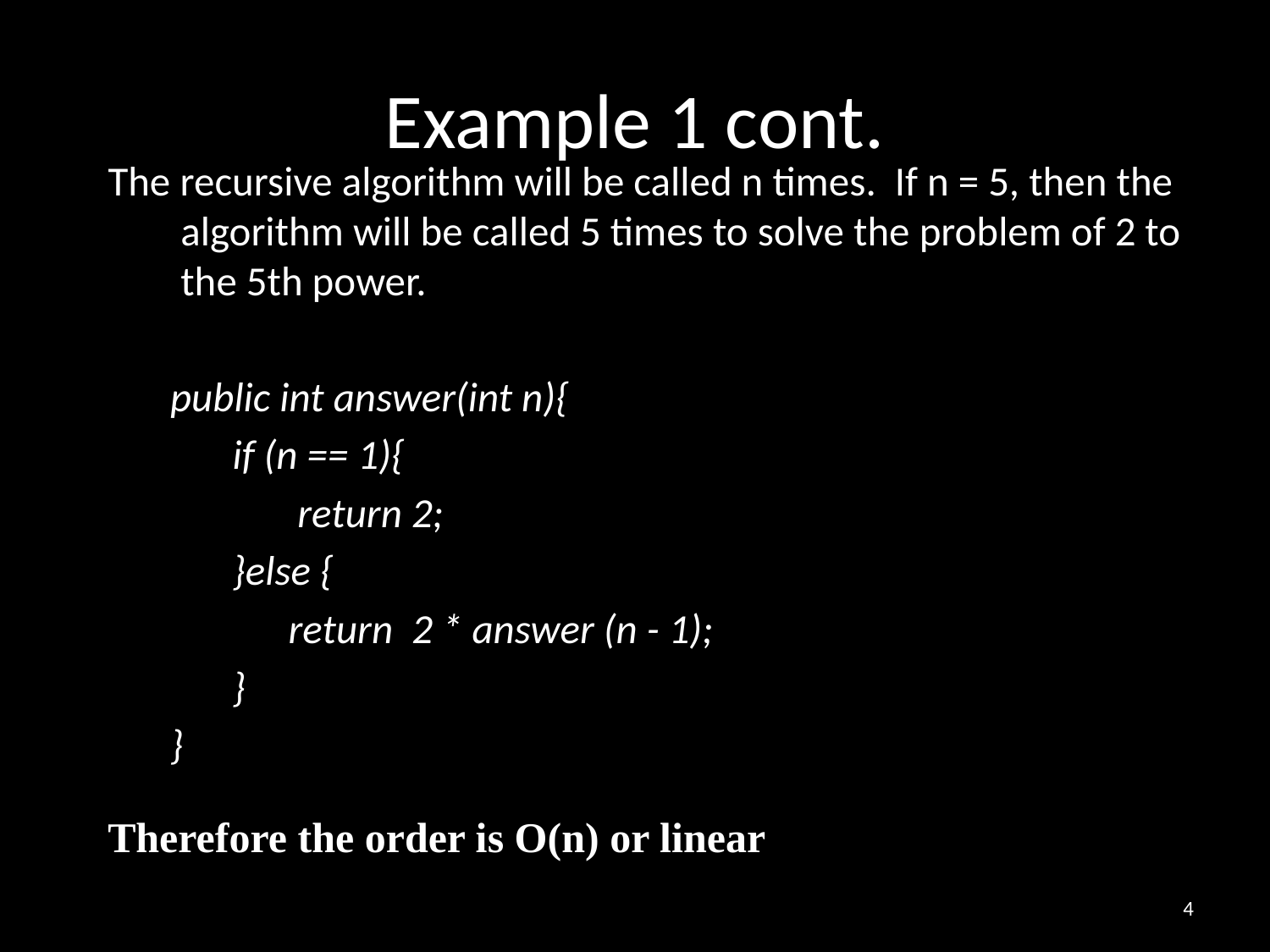

# Example 1 cont.
The recursive algorithm will be called n times.  If n = 5, then the algorithm will be called 5 times to solve the problem of 2 to the 5th power.

public int answer(int n){
if (n == 1){
       return 2;
}else {
      return  2 * answer (n - 1);
}
}
Therefore the order is O(n) or linear
4